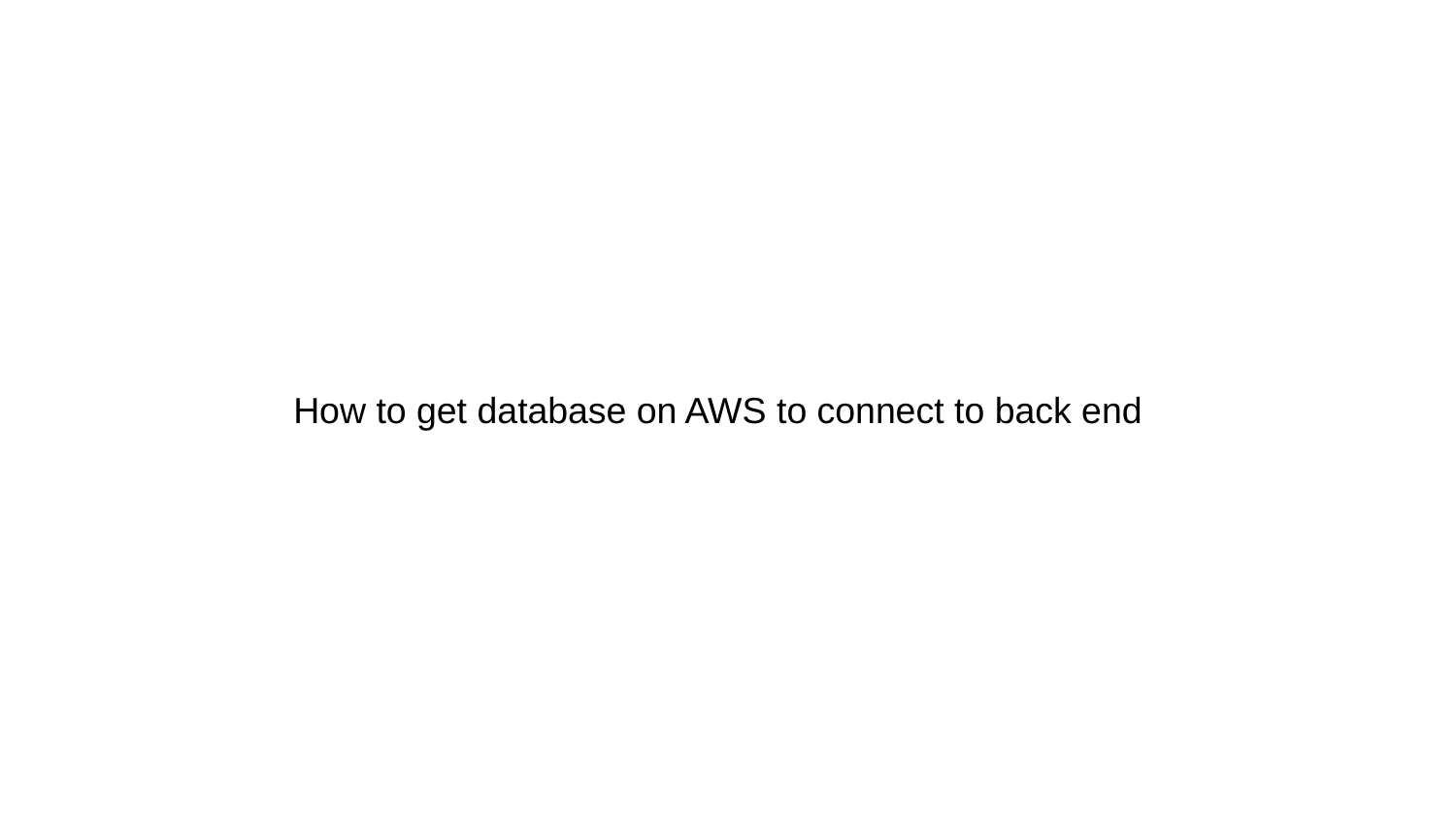

How to get database on AWS to connect to back end